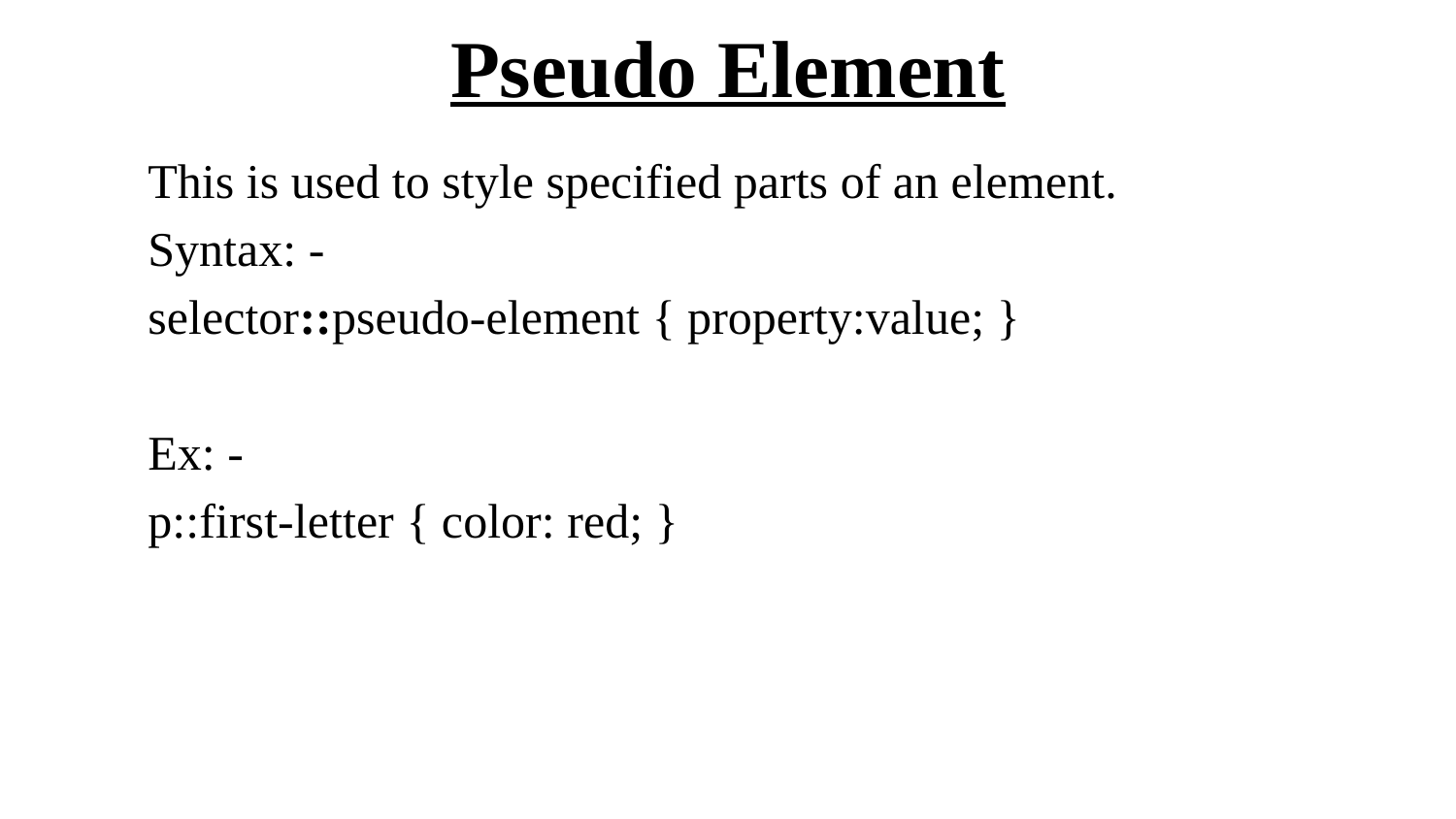

# Pseudo Element
This is used to style specified parts of an element.
Syntax: -
selector::pseudo-element { property:value; }

Ex: -
p::first-letter { color: red; }